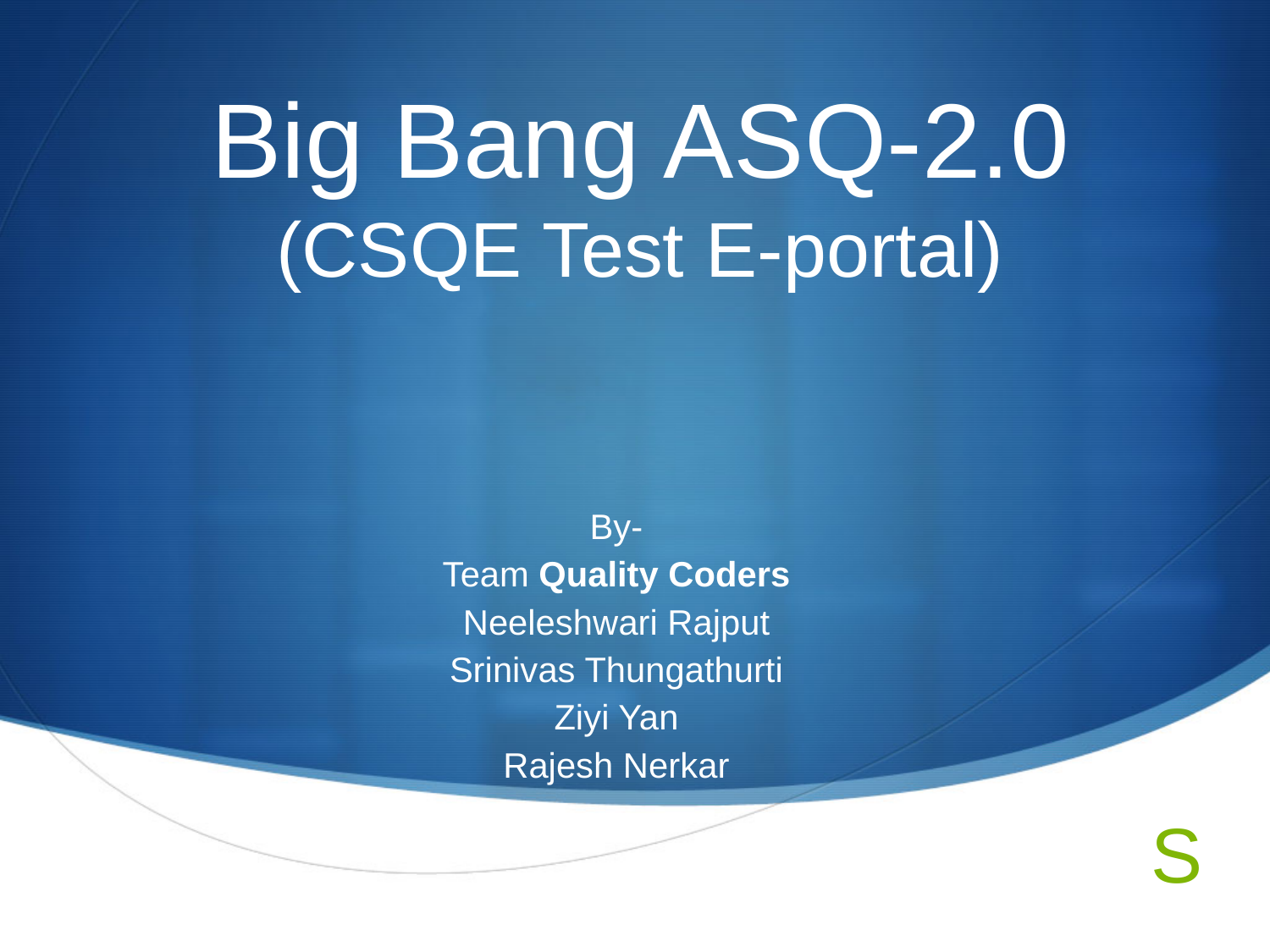

# Big Bang ASQ-2.0 (CSQE Test E-portal)
By-
Team Quality Coders
Neeleshwari Rajput
Srinivas Thungathurti
Ziyi Yan
Rajesh Nerkar